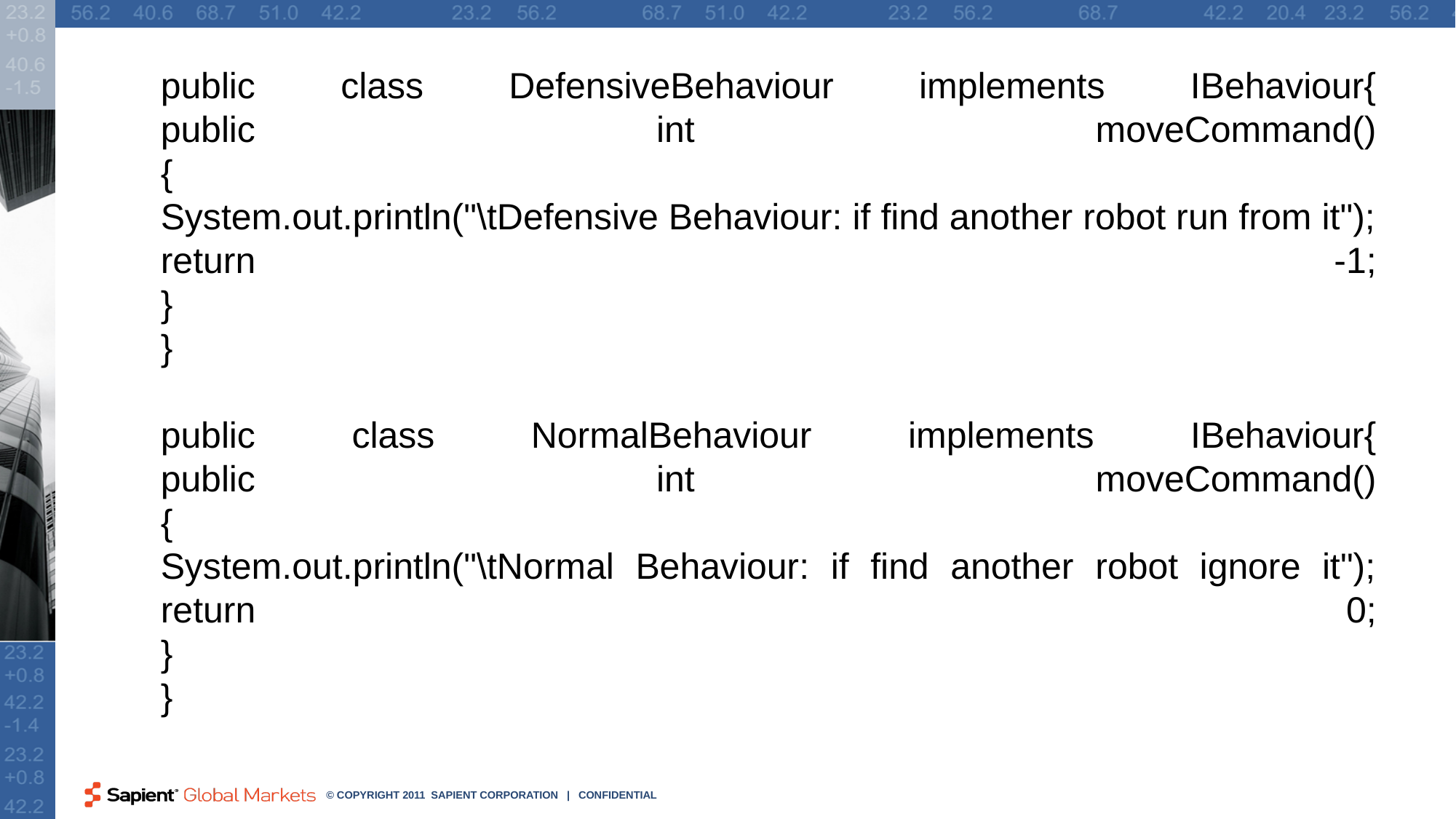

public class DefensiveBehaviour implements IBehaviour{
public int moveCommand()
{
System.out.println("\tDefensive Behaviour: if find another robot run from it");
return -1;
}
}
public class NormalBehaviour implements IBehaviour{
public int moveCommand()
{
System.out.println("\tNormal Behaviour: if find another robot ignore it");
return 0;
}
}